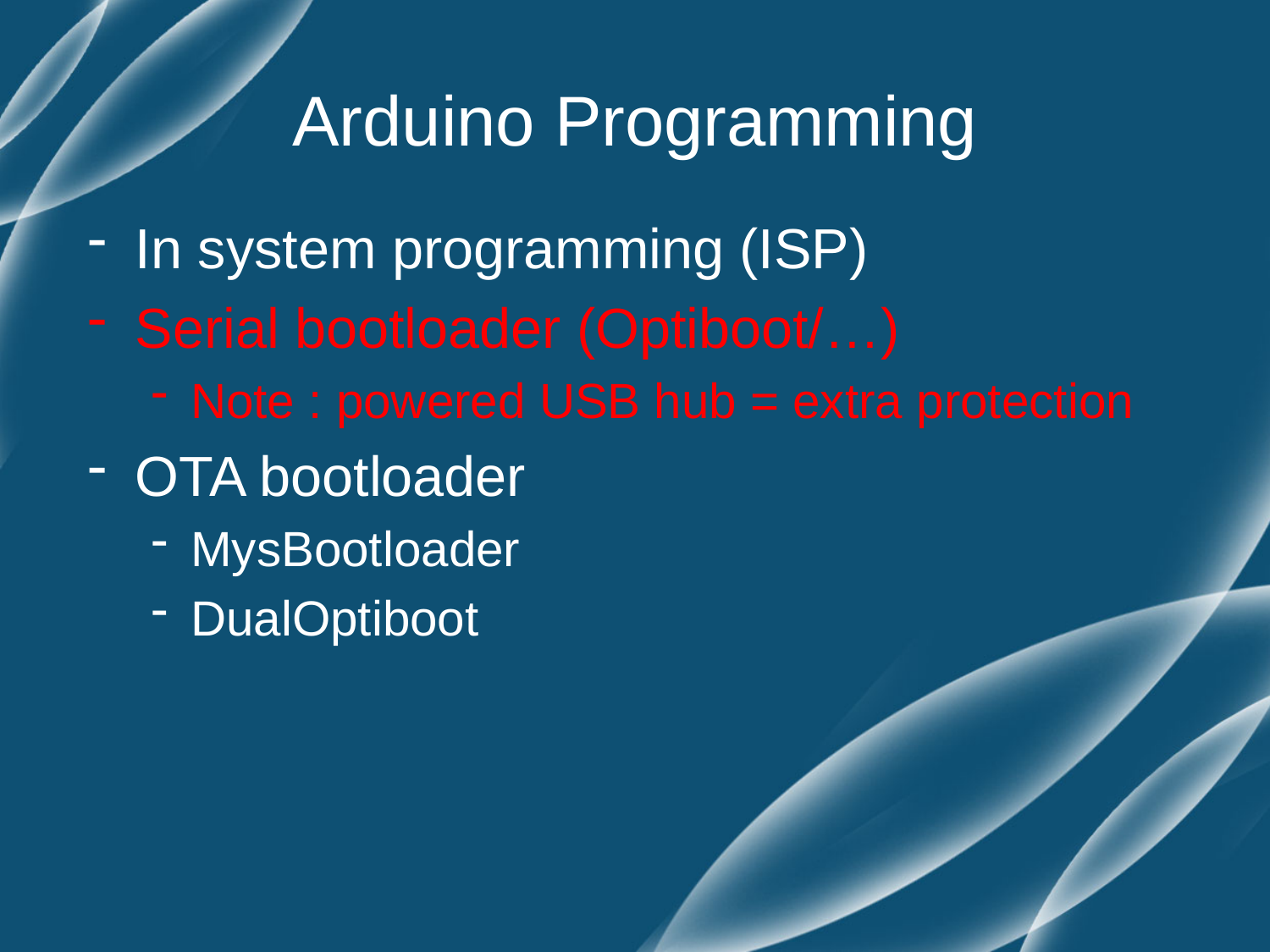

# Arduino Programming
In system programming (ISP)
Serial bootloader (Optiboot/…)
Note : powered USB hub = extra protection
OTA bootloader
MysBootloader
DualOptiboot